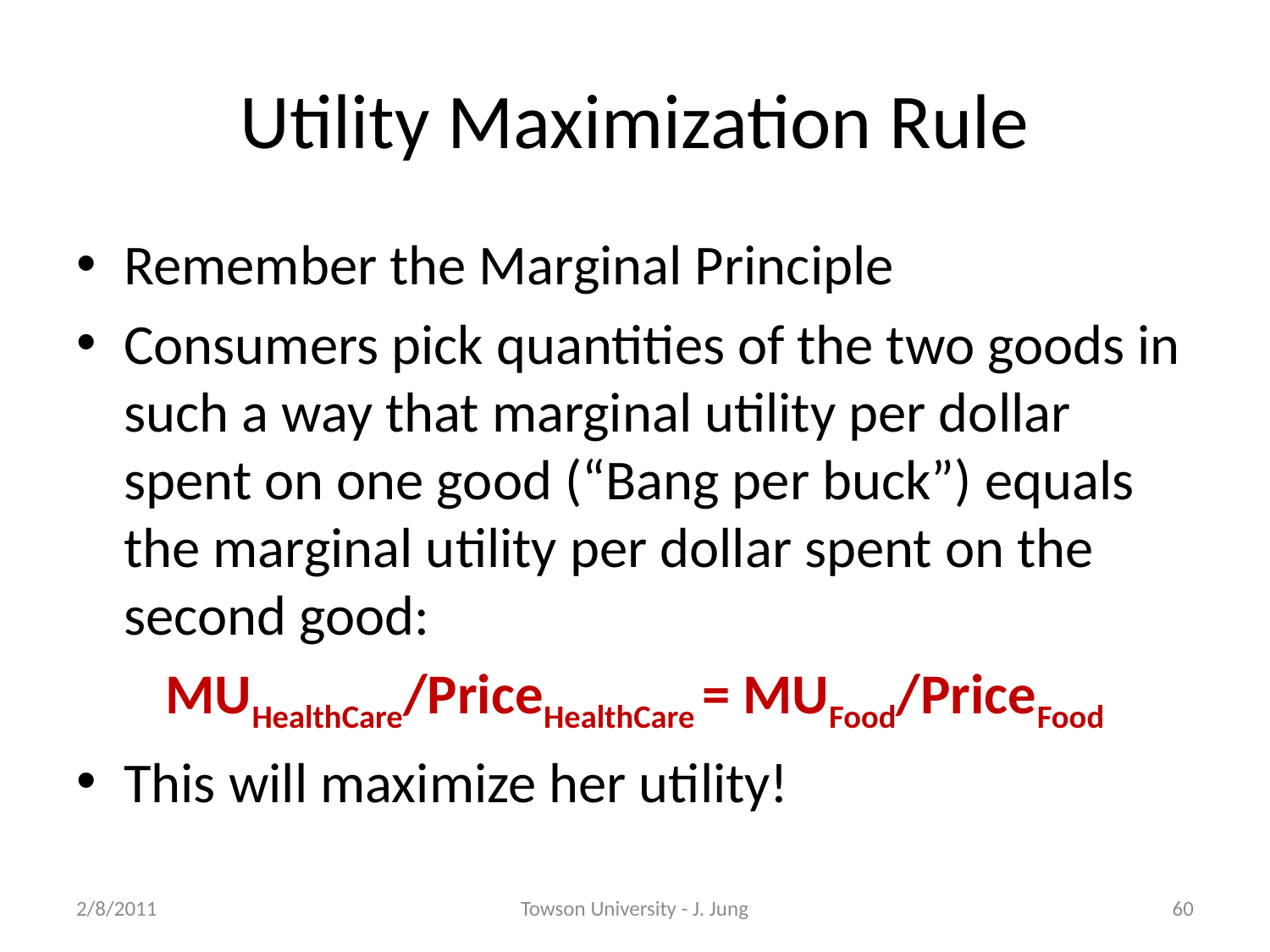

# Utility Maximization Rule
Remember the Marginal Principle
Consumers pick quantities of the two goods in such a way that marginal utility per dollar spent on one good (“Bang per buck”) equals the marginal utility per dollar spent on the second good:
MUHealthCare/PriceHealthCare = MUFood/PriceFood
This will maximize her utility!

2/8/2011
Towson University - J. Jung
60